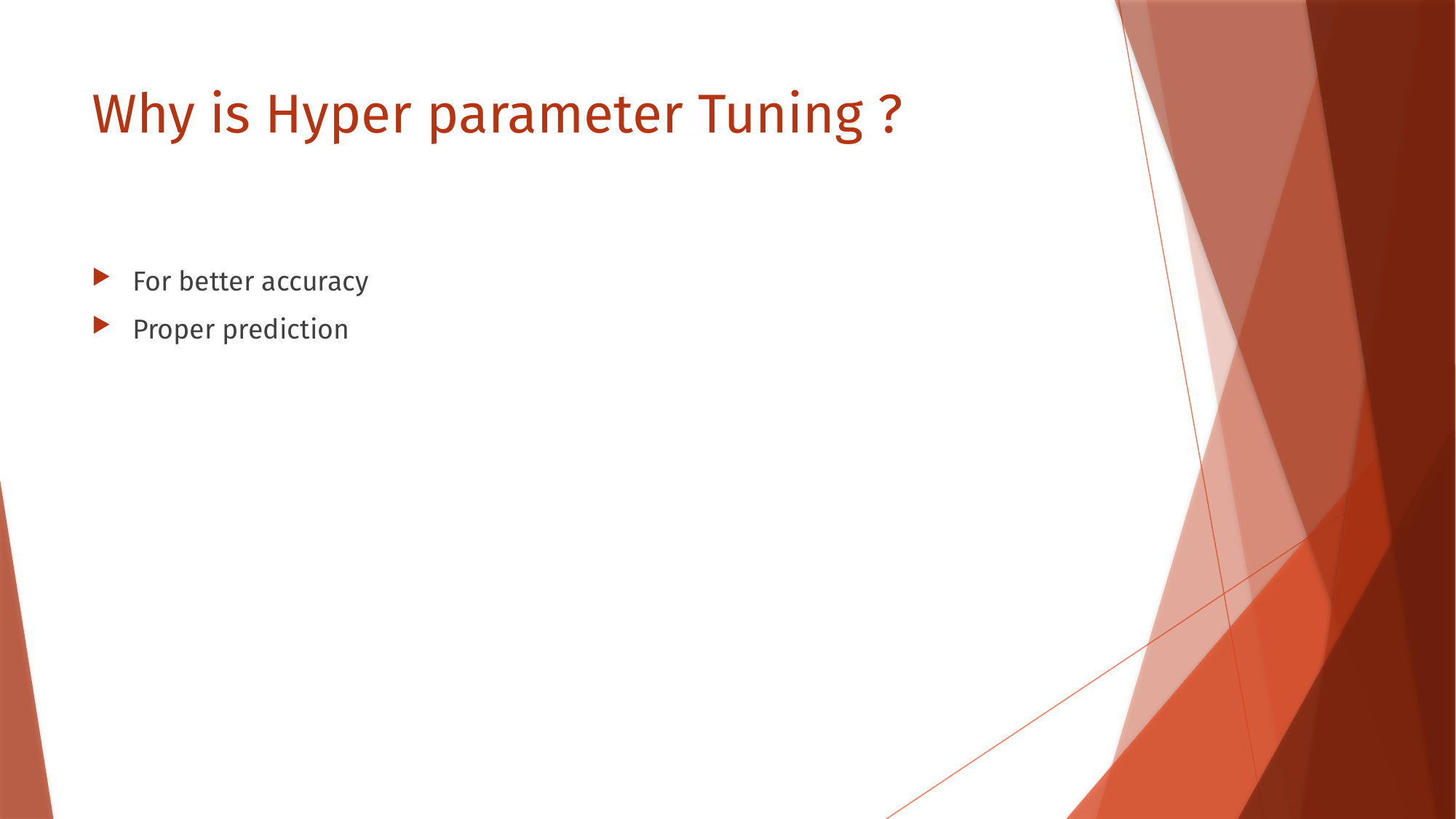

# Why is Hyper parameter Tuning ?
For better accuracy
Proper prediction